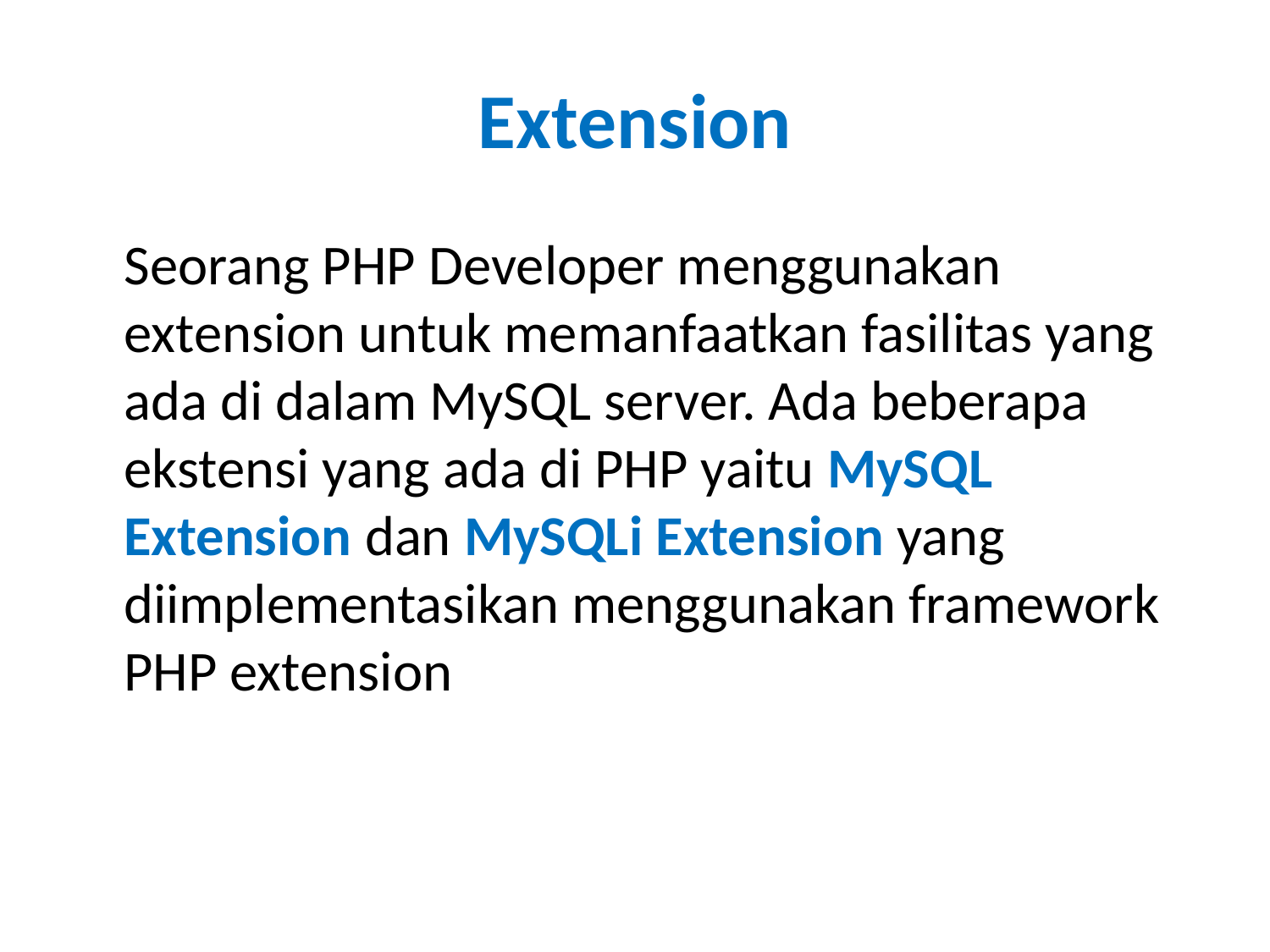

# Extension
	Seorang PHP Developer menggunakan extension untuk memanfaatkan fasilitas yang ada di dalam MySQL server. Ada beberapa ekstensi yang ada di PHP yaitu MySQL Extension dan MySQLi Extension yang diimplementasikan menggunakan framework PHP extension